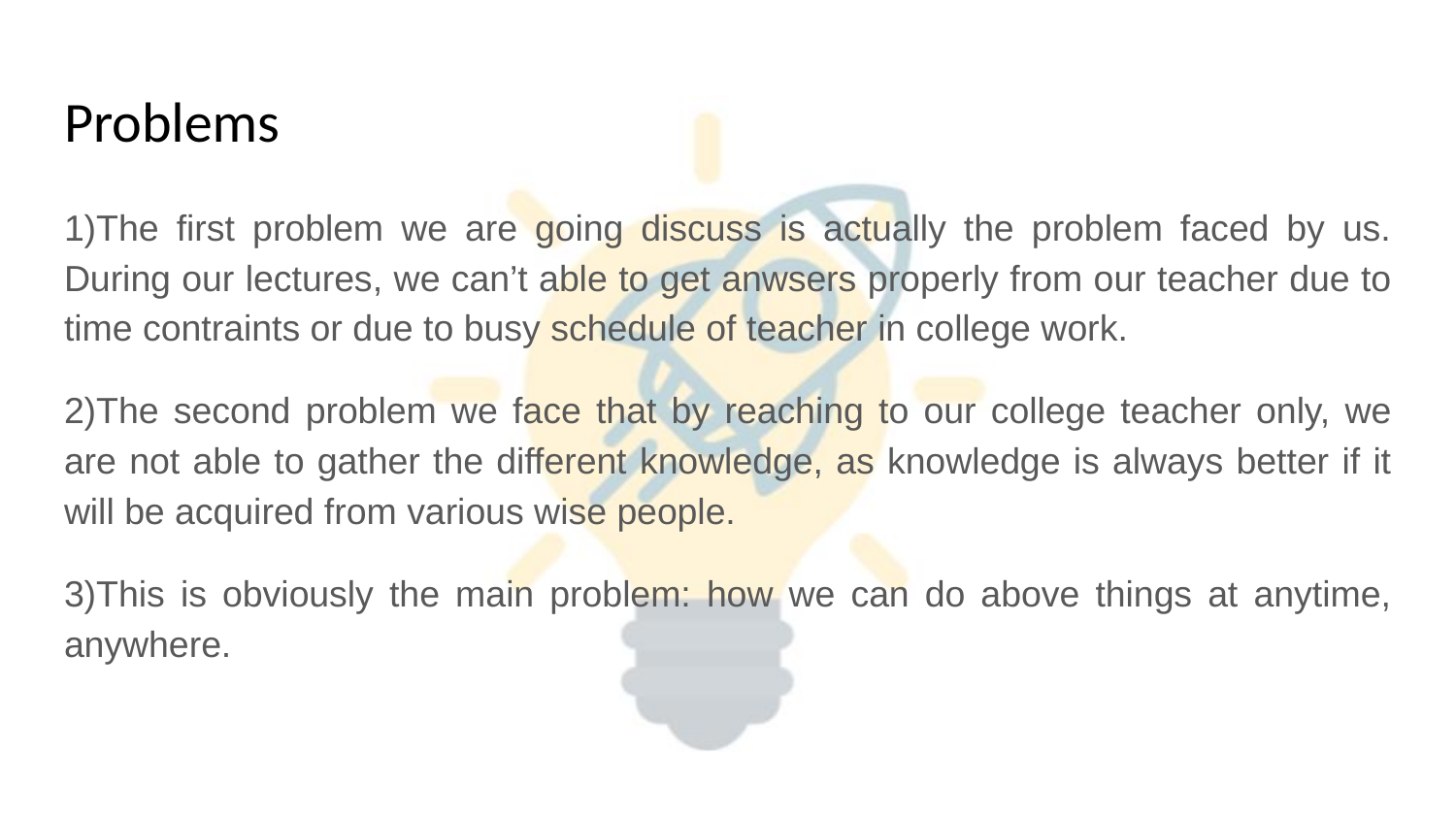

# Problems
1)The first problem we are going discuss is actually the problem faced by us. During our lectures, we can’t able to get anwsers properly from our teacher due to time contraints or due to busy schedule of teacher in college work.
2)The second problem we face that by reaching to our college teacher only, we are not able to gather the different knowledge, as knowledge is always better if it will be acquired from various wise people.
3)This is obviously the main problem: how we can do above things at anytime, anywhere.